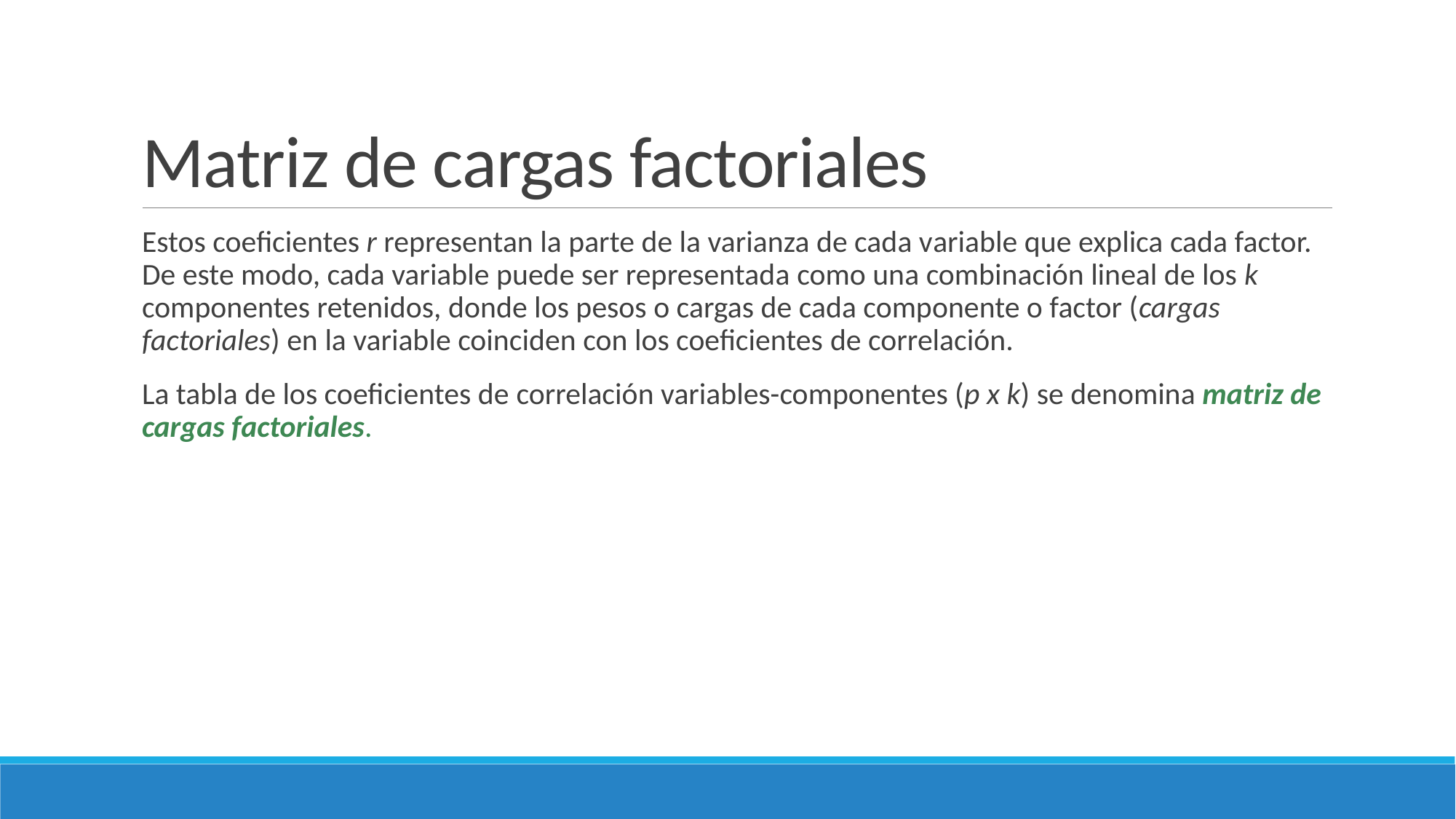

# Matriz de cargas factoriales
Estos coeficientes r representan la parte de la varianza de cada variable que explica cada factor. De este modo, cada variable puede ser representada como una combinación lineal de los k componentes retenidos, donde los pesos o cargas de cada componente o factor (cargas factoriales) en la variable coinciden con los coeficientes de correlación.
La tabla de los coeficientes de correlación variables-componentes (p x k) se denomina matriz de cargas factoriales.